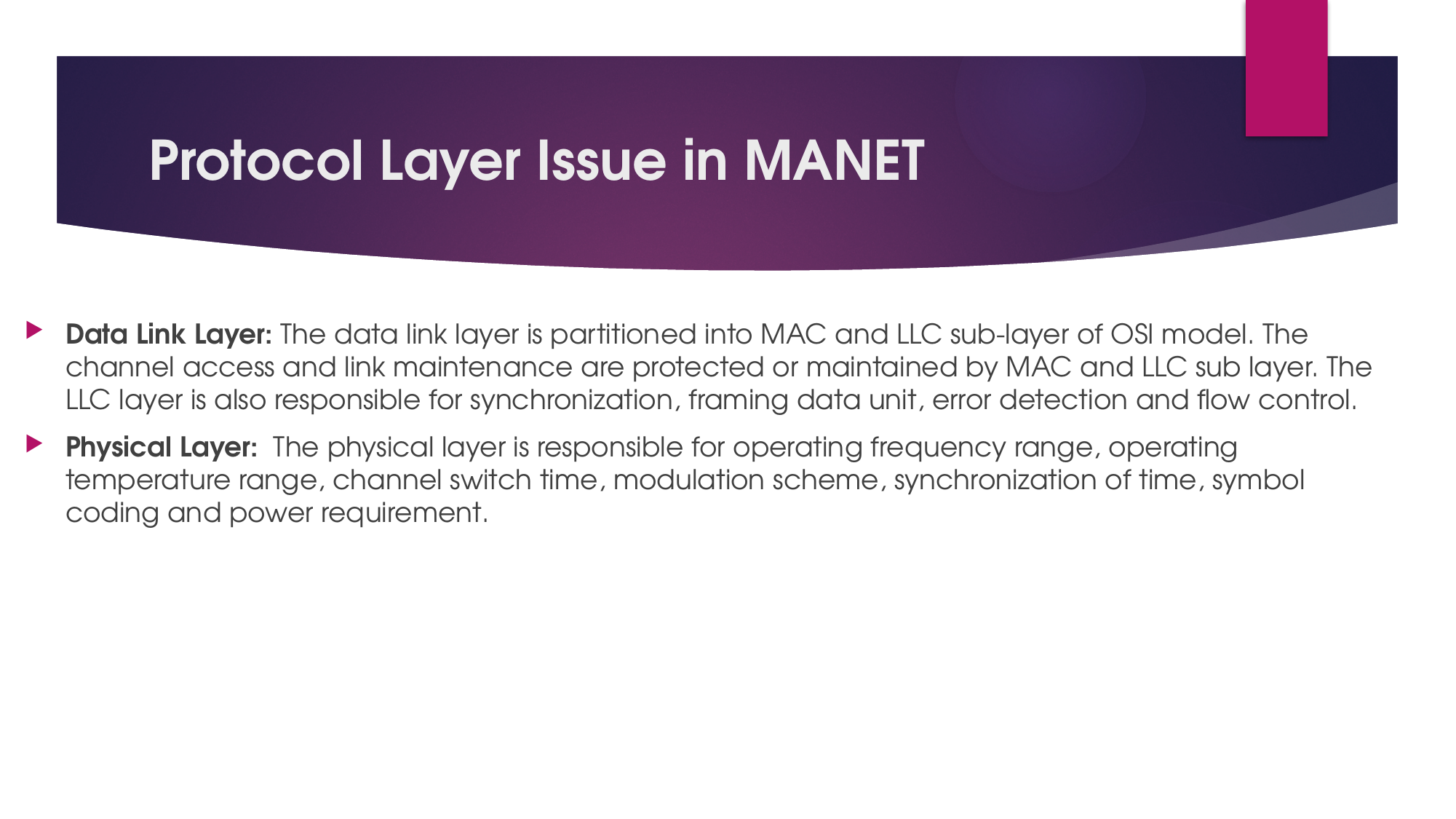

# Protocol Layer Issue in MANET
Data Link Layer: The data link layer is partitioned into MAC and LLC sub-layer of OSI model. The channel access and link maintenance are protected or maintained by MAC and LLC sub layer. The LLC layer is also responsible for synchronization, framing data unit, error detection and flow control.
Physical Layer:  The physical layer is responsible for operating frequency range, operating temperature range, channel switch time, modulation scheme, synchronization of time, symbol coding and power requirement.